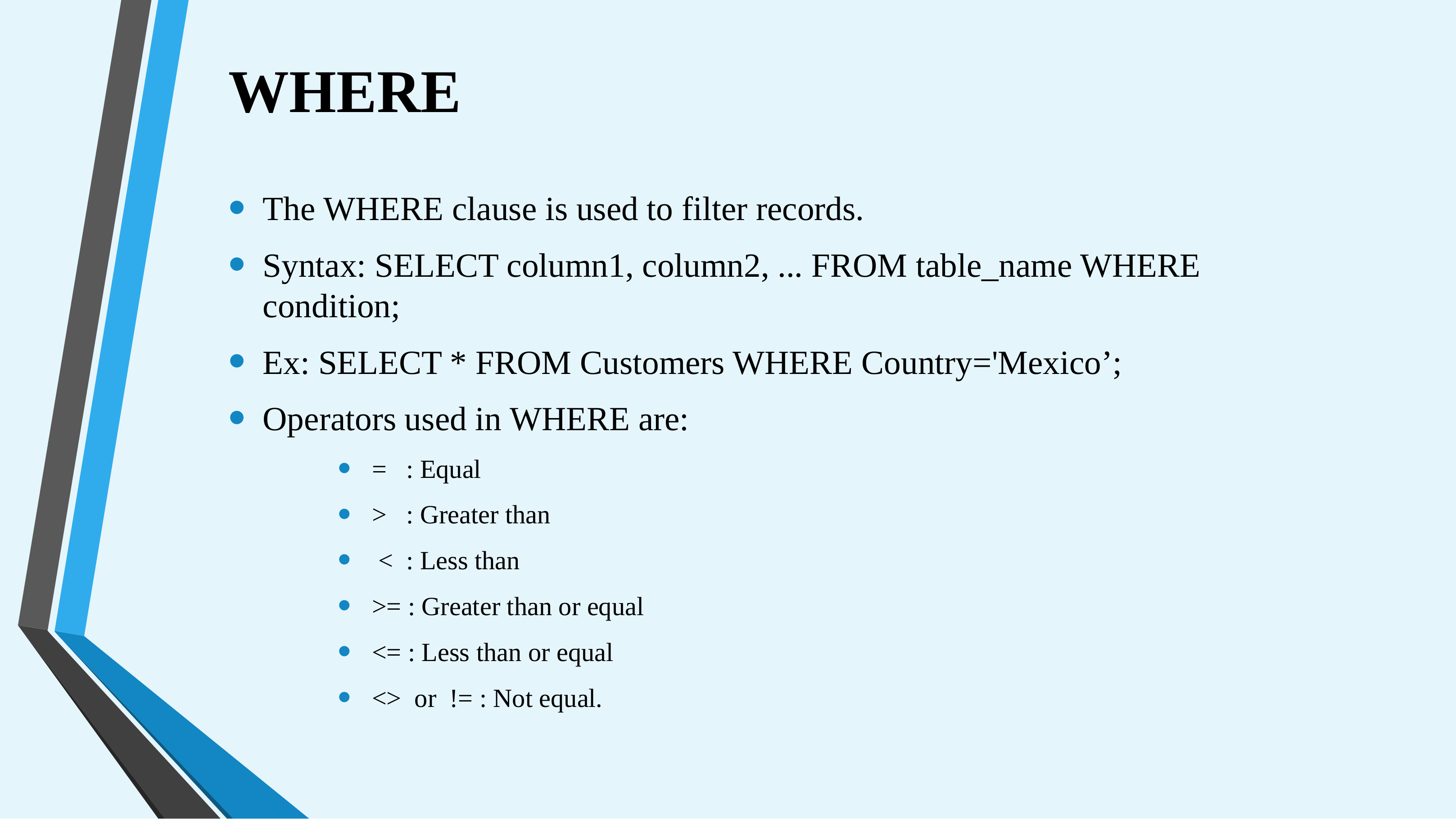

# WHERE
The WHERE clause is used to filter records.
Syntax: SELECT column1, column2, ... FROM table_name WHERE condition;
Ex: SELECT * FROM Customers WHERE Country='Mexico’;
Operators used in WHERE are:
=   : Equal
>   : Greater than
 <  : Less than
>= : Greater than or equal
<= : Less than or equal
<>  or  != : Not equal.